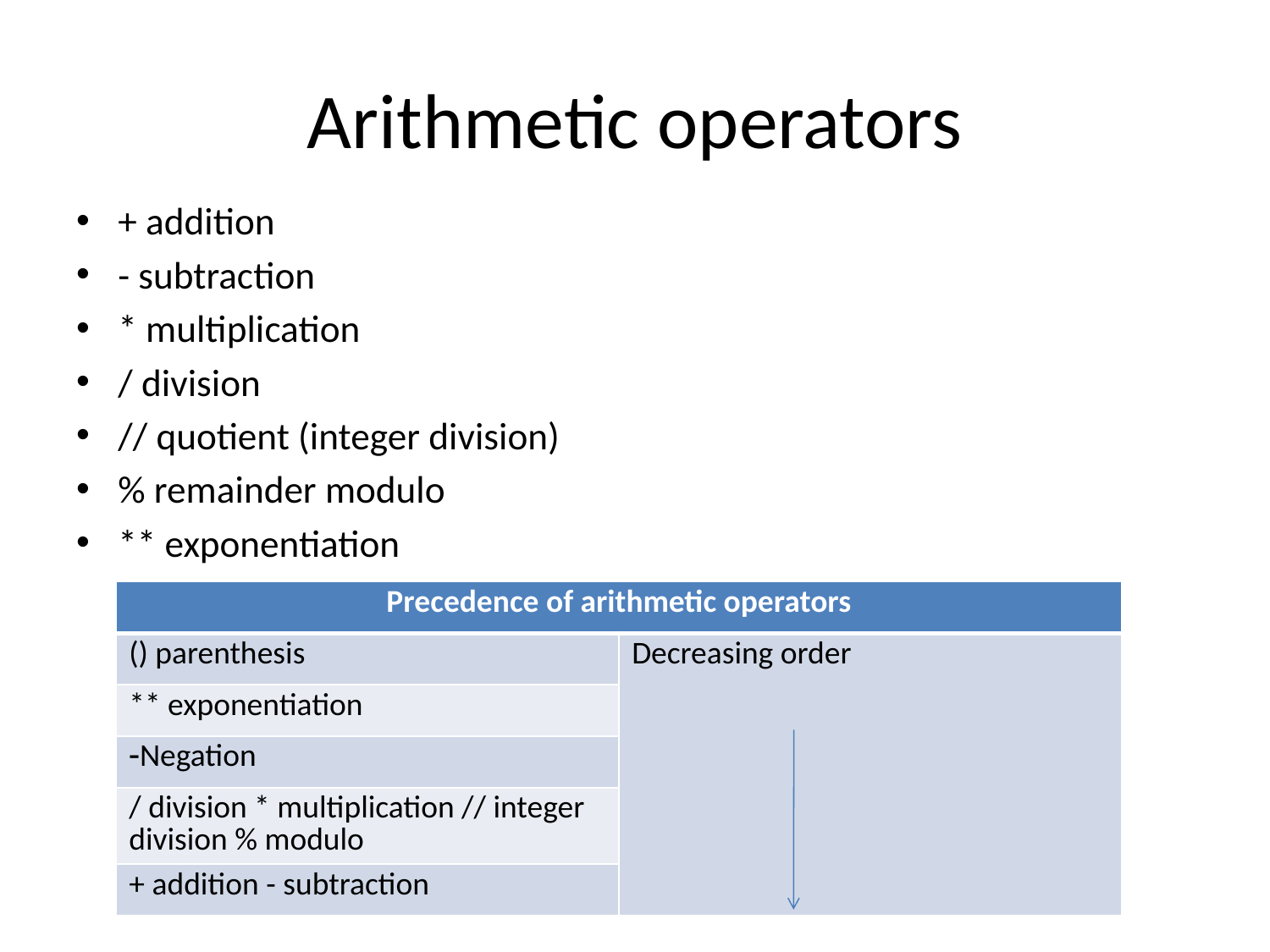

# Arithmetic operators
+ addition
- subtraction
* multiplication
/ division
// quotient (integer division)
% remainder modulo
** exponentiation

| Precedence of arithmetic operators |  |
| --- | --- |
| () parenthesis | Decreasing order |
| \*\* exponentiation |  |
| Negation |  |
| / division \* multiplication // integer division % modulo |  |
| + addition - subtraction |  |